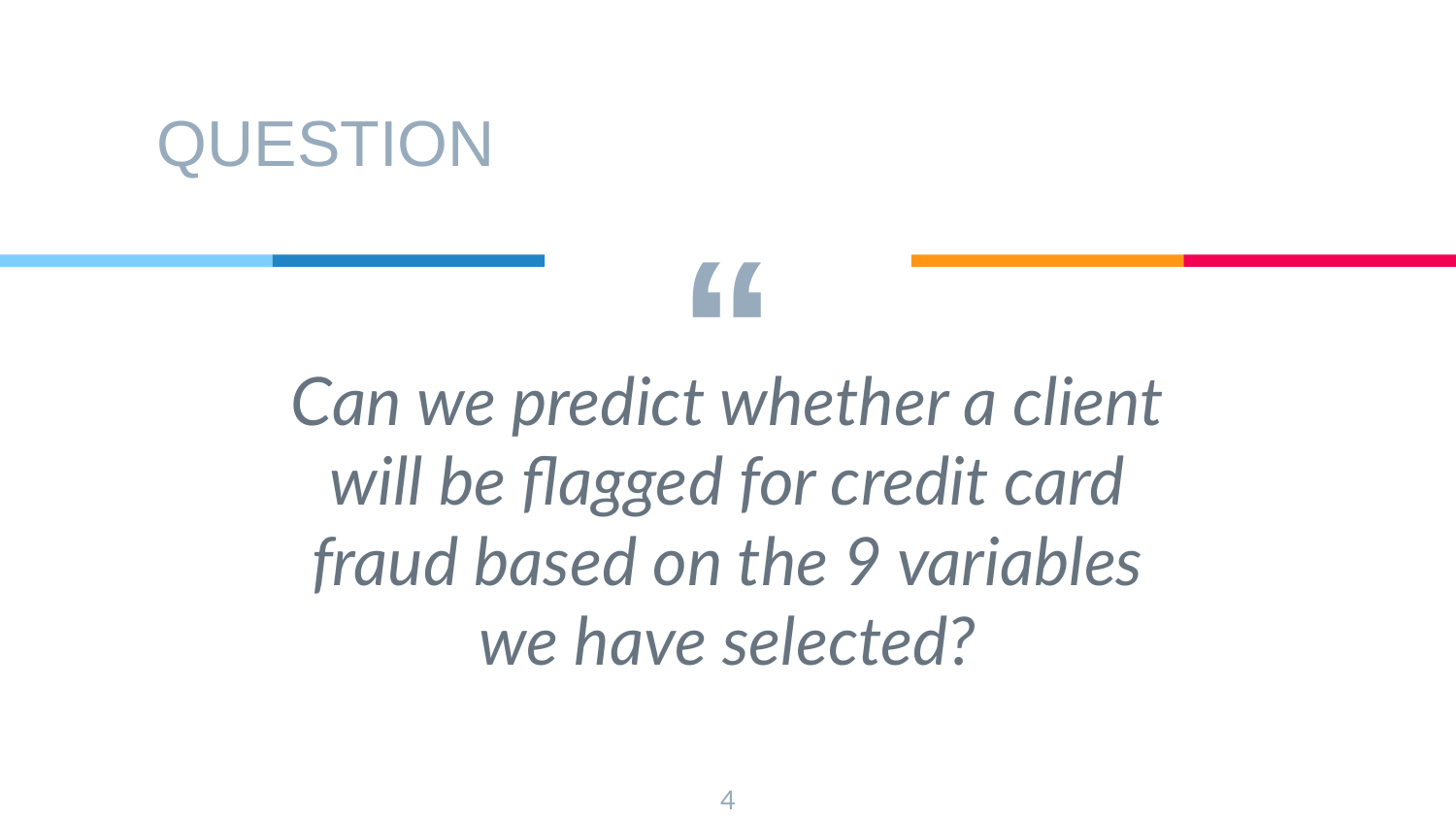

QUESTION
Can we predict whether a client will be flagged for credit card fraud based on the 9 variables we have selected?
4